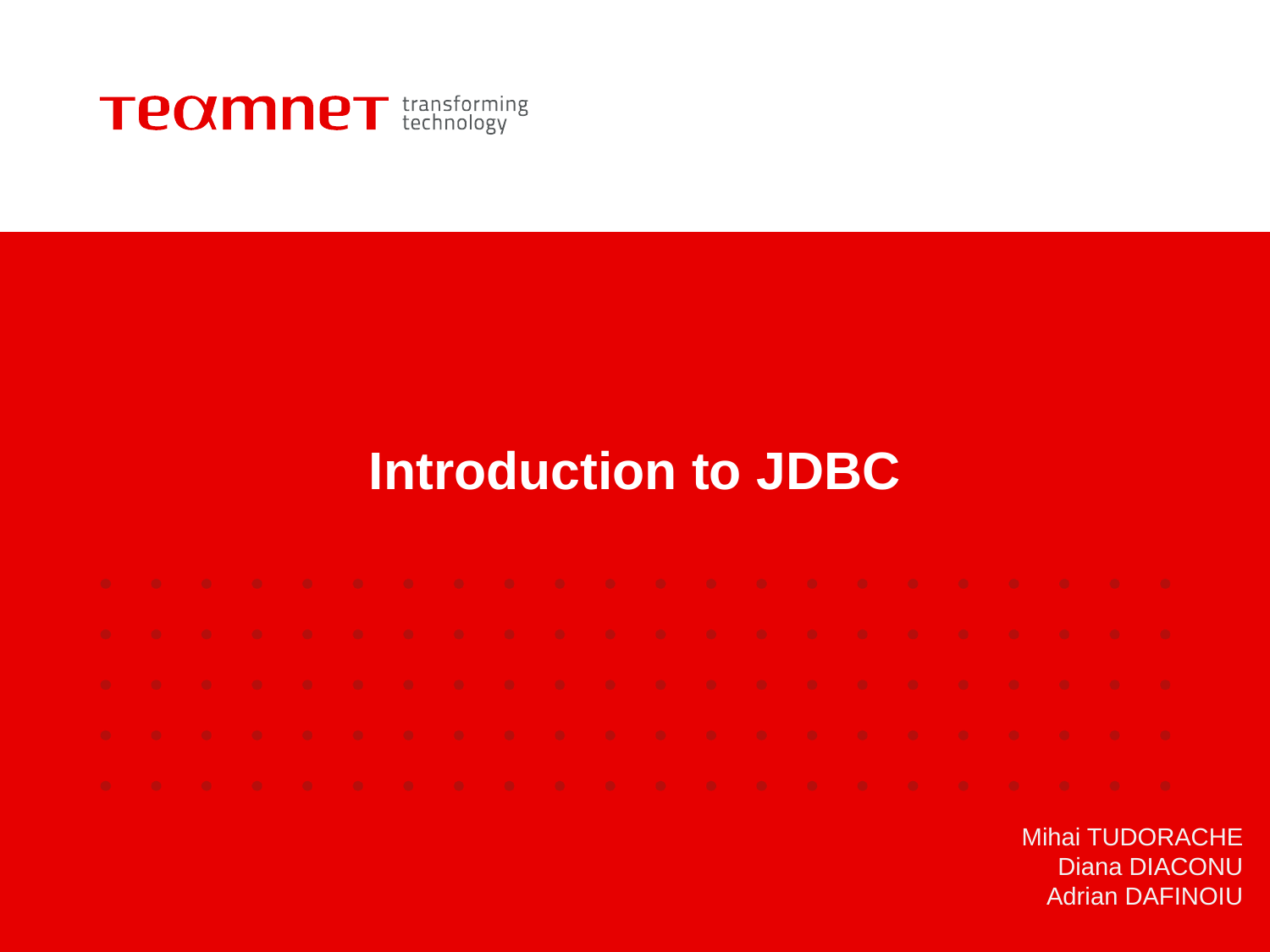

# Introduction to JDBC
Mihai TUDORACHE
Diana DIACONU
Adrian DAFINOIU